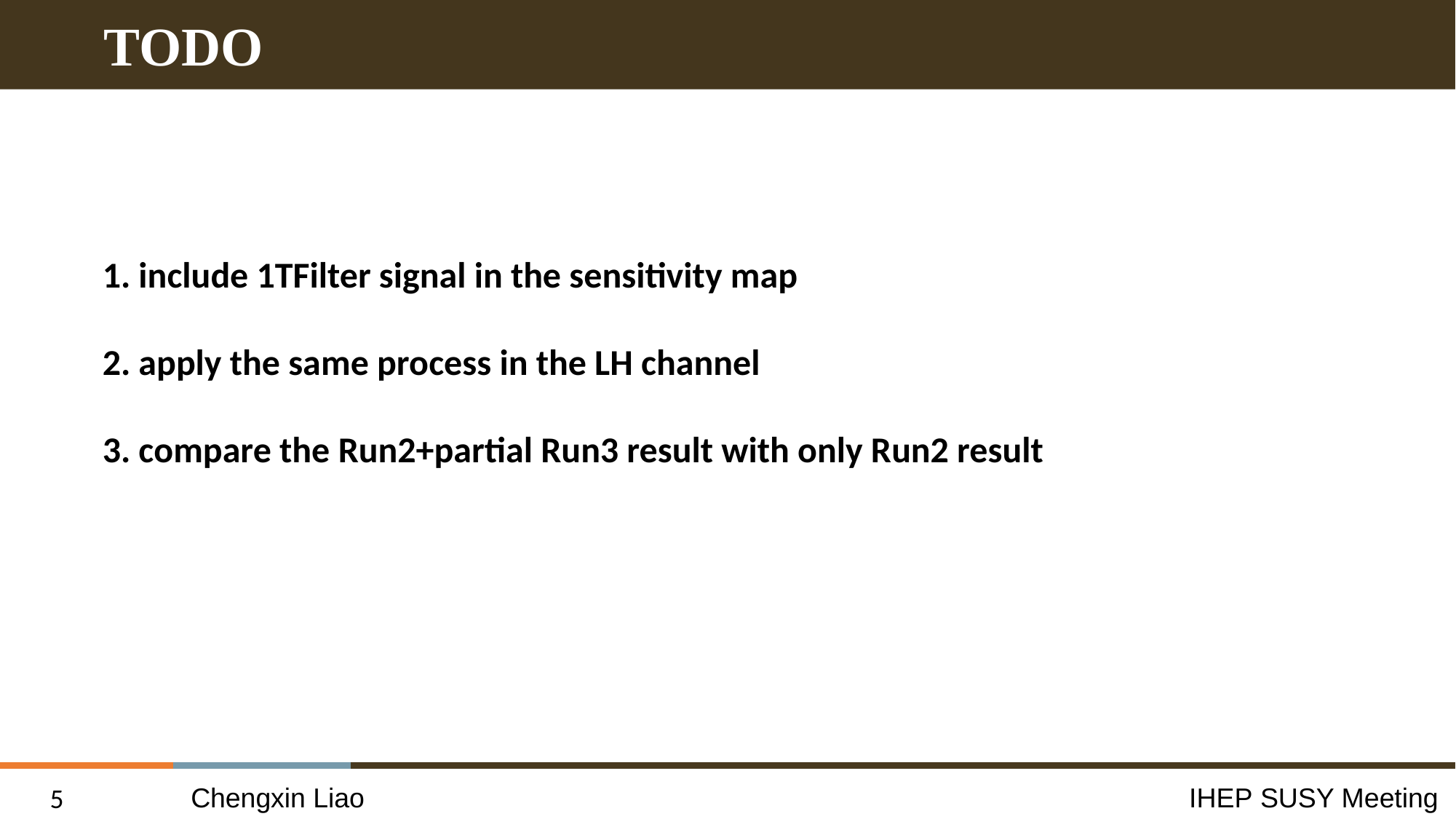

TODO
1. include 1TFilter signal in the sensitivity map

2. apply the same process in the LH channel

3. compare the Run2+partial Run3 result with only Run2 result
Chengxin Liao
IHEP SUSY Meeting
5